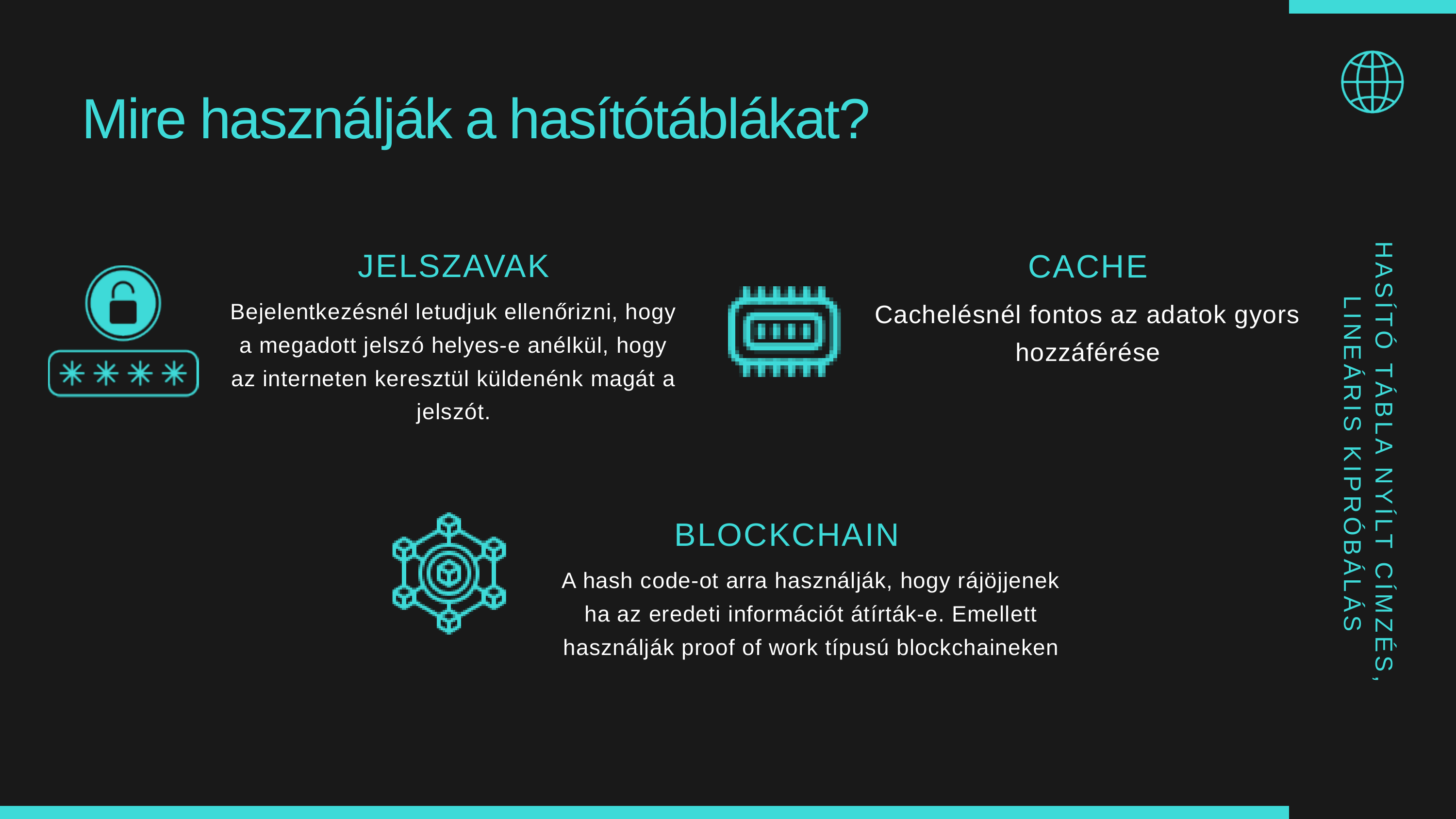

Mire használják a hasítótáblákat?
JELSZAVAK
CACHE

Cachelésnél fontos az adatok gyors hozzáférése

Bejelentkezésnél letudjuk ellenőrizni, hogy a megadott jelszó helyes-e anélkül, hogy az interneten keresztül küldenénk magát a jelszót.
HASÍTÓ TÁBLA NYÍLT CÍMZÉS, LINEÁRIS KIPRÓBÁLÁS
BLOCKCHAIN

A hash code-ot arra használják, hogy rájöjjenek ha az eredeti információt átírták-e. Emellett használják proof of work típusú blockchaineken